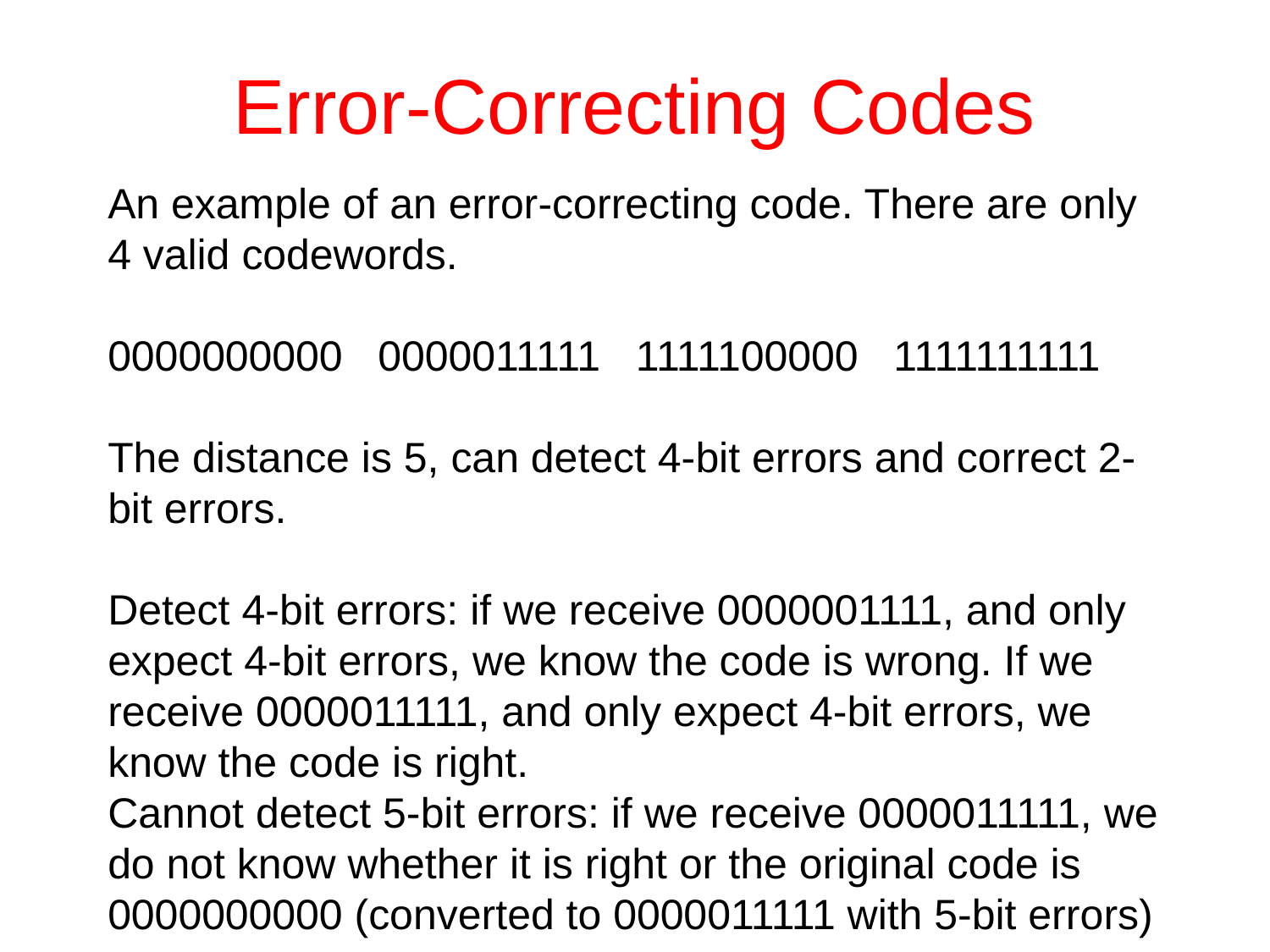

# Error-Correcting Codes
An example of an error-correcting code. There are only 4 valid codewords.

0000000000   0000011111   1111100000   1111111111

The distance is 5, can detect 4-bit errors and correct 2-bit errors.

Detect 4-bit errors: if we receive 0000001111, and only expect 4-bit errors, we know the code is wrong. If we receive 0000011111, and only expect 4-bit errors, we know the code is right.
Cannot detect 5-bit errors: if we receive 0000011111, we do not know whether it is right or the original code is 0000000000 (converted to 0000011111 with 5-bit errors)